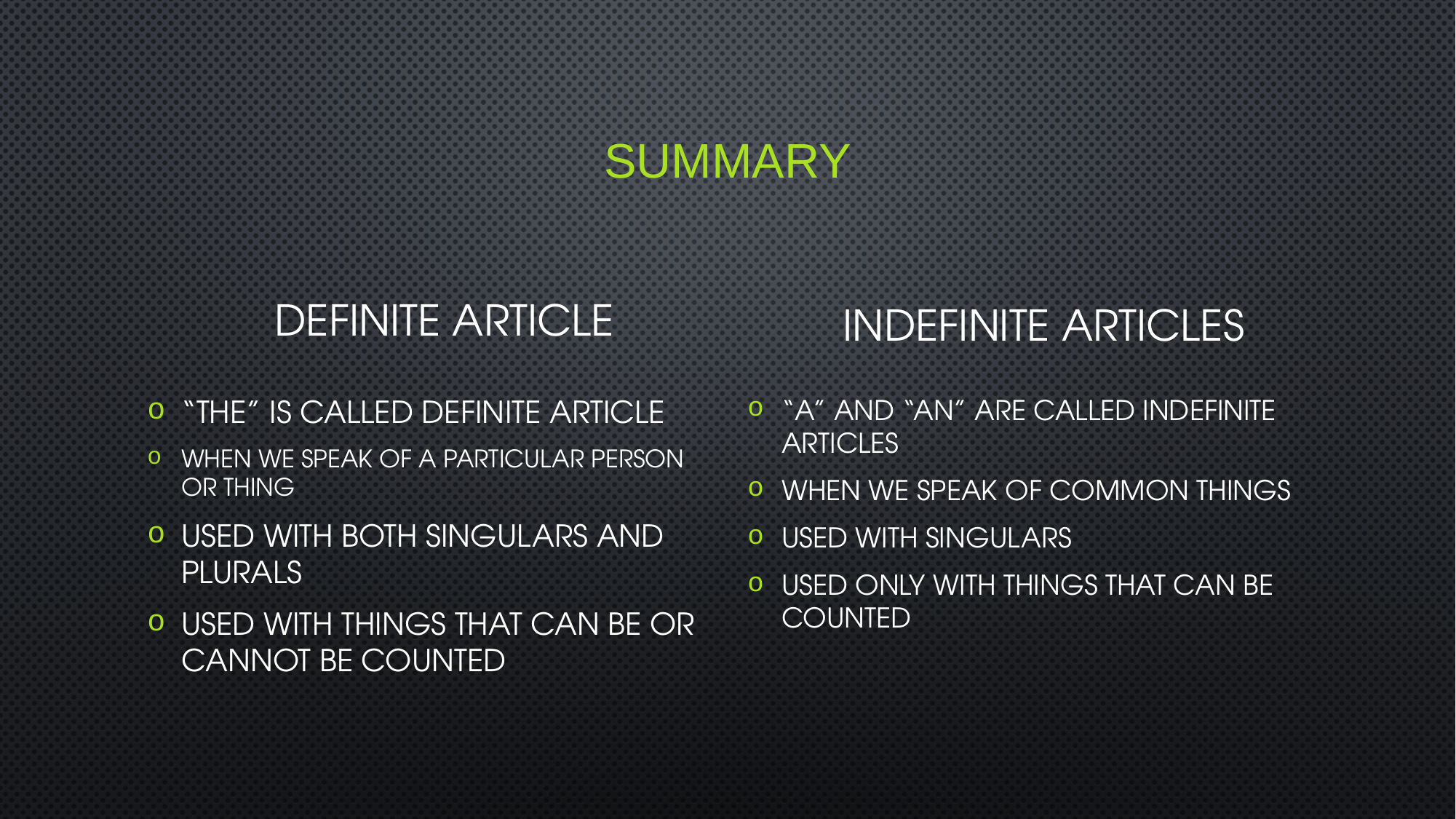

# SUMMARY
DEFINITE ARTICLE
INDEFINITE ARTICLES
“THE” is called definite article
When we speak of a particular person or thing
Used with both singulars and plurals
Used with things that can be or cannot be counted
“A” and “AN” are called indefinite articles
When we speak of common things
Used with singulars
Used only with things that can be counted